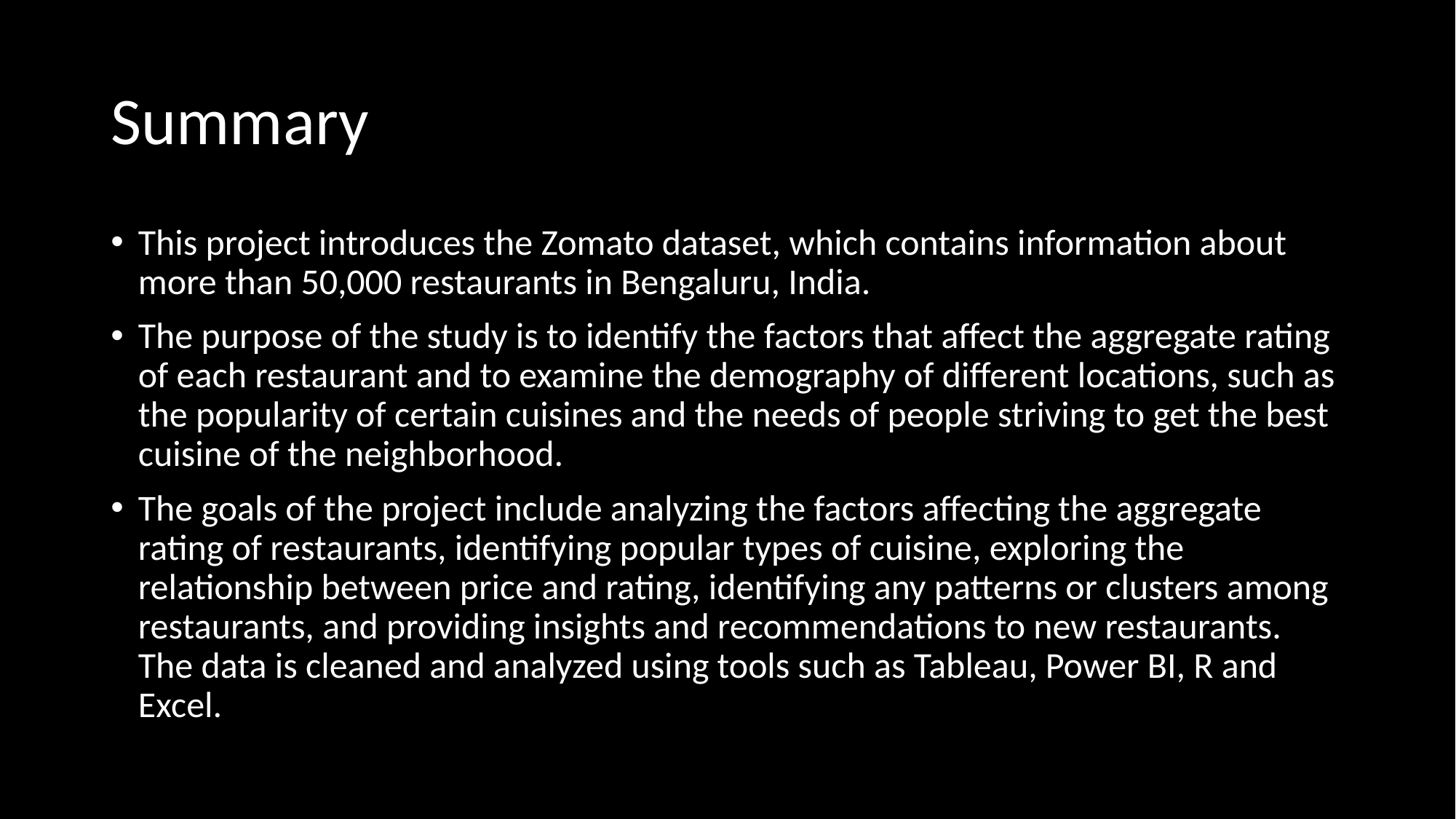

# Summary
This project introduces the Zomato dataset, which contains information about more than 50,000 restaurants in Bengaluru, India.
The purpose of the study is to identify the factors that affect the aggregate rating of each restaurant and to examine the demography of different locations, such as the popularity of certain cuisines and the needs of people striving to get the best cuisine of the neighborhood.
The goals of the project include analyzing the factors affecting the aggregate rating of restaurants, identifying popular types of cuisine, exploring the relationship between price and rating, identifying any patterns or clusters among restaurants, and providing insights and recommendations to new restaurants. The data is cleaned and analyzed using tools such as Tableau, Power BI, R and Excel.